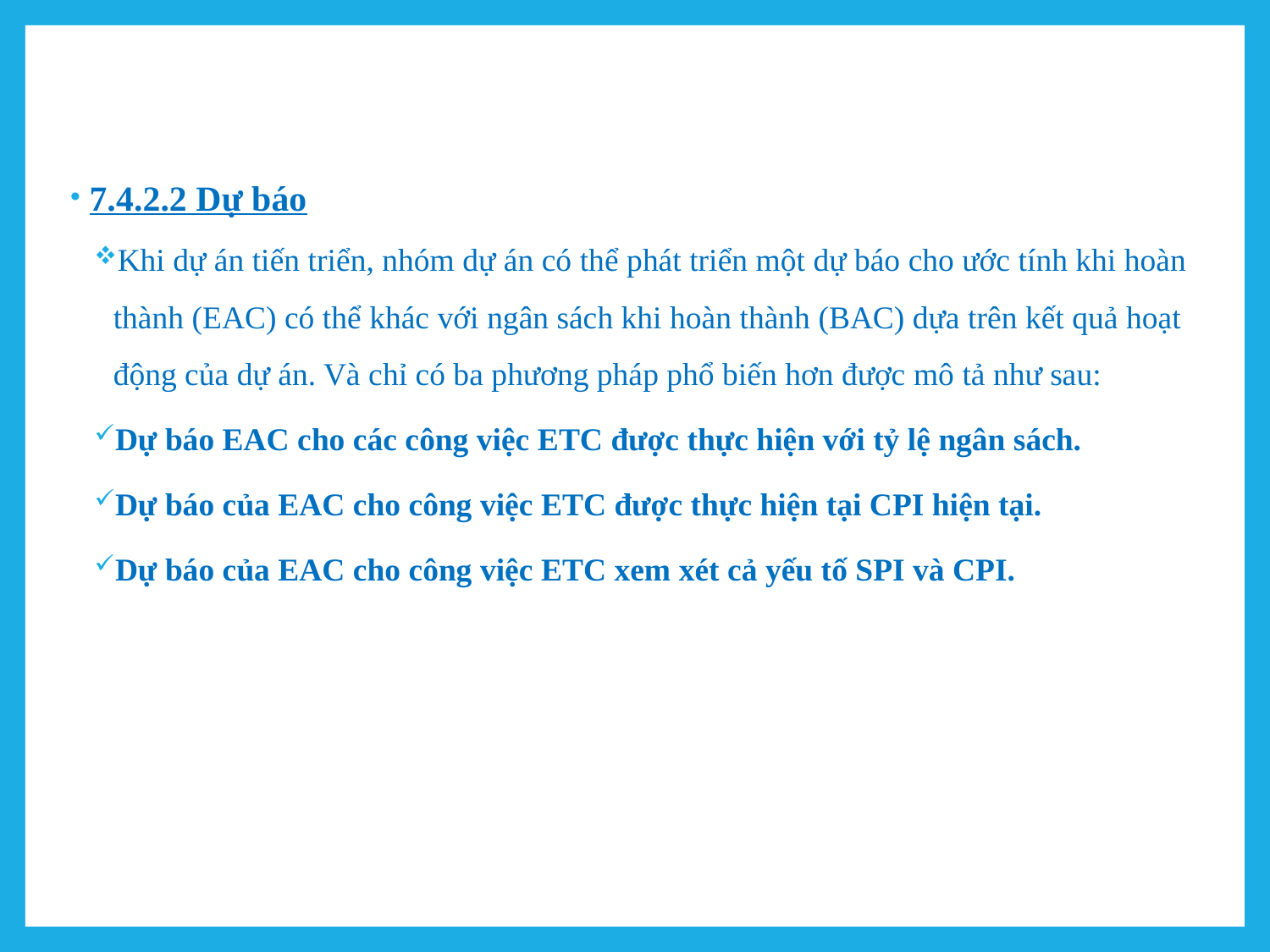

7.4.2.2 Dự báo
Khi dự án tiến triển, nhóm dự án có thể phát triển một dự báo cho ước tính khi hoàn thành (EAC) có thể khác với ngân sách khi hoàn thành (BAC) dựa trên kết quả hoạt động của dự án. Và chỉ có ba phương pháp phổ biến hơn được mô tả như sau:
Dự báo EAC cho các công việc ETC được thực hiện với tỷ lệ ngân sách.
Dự báo của EAC cho công việc ETC được thực hiện tại CPI hiện tại.
Dự báo của EAC cho công việc ETC xem xét cả yếu tố SPI và CPI.